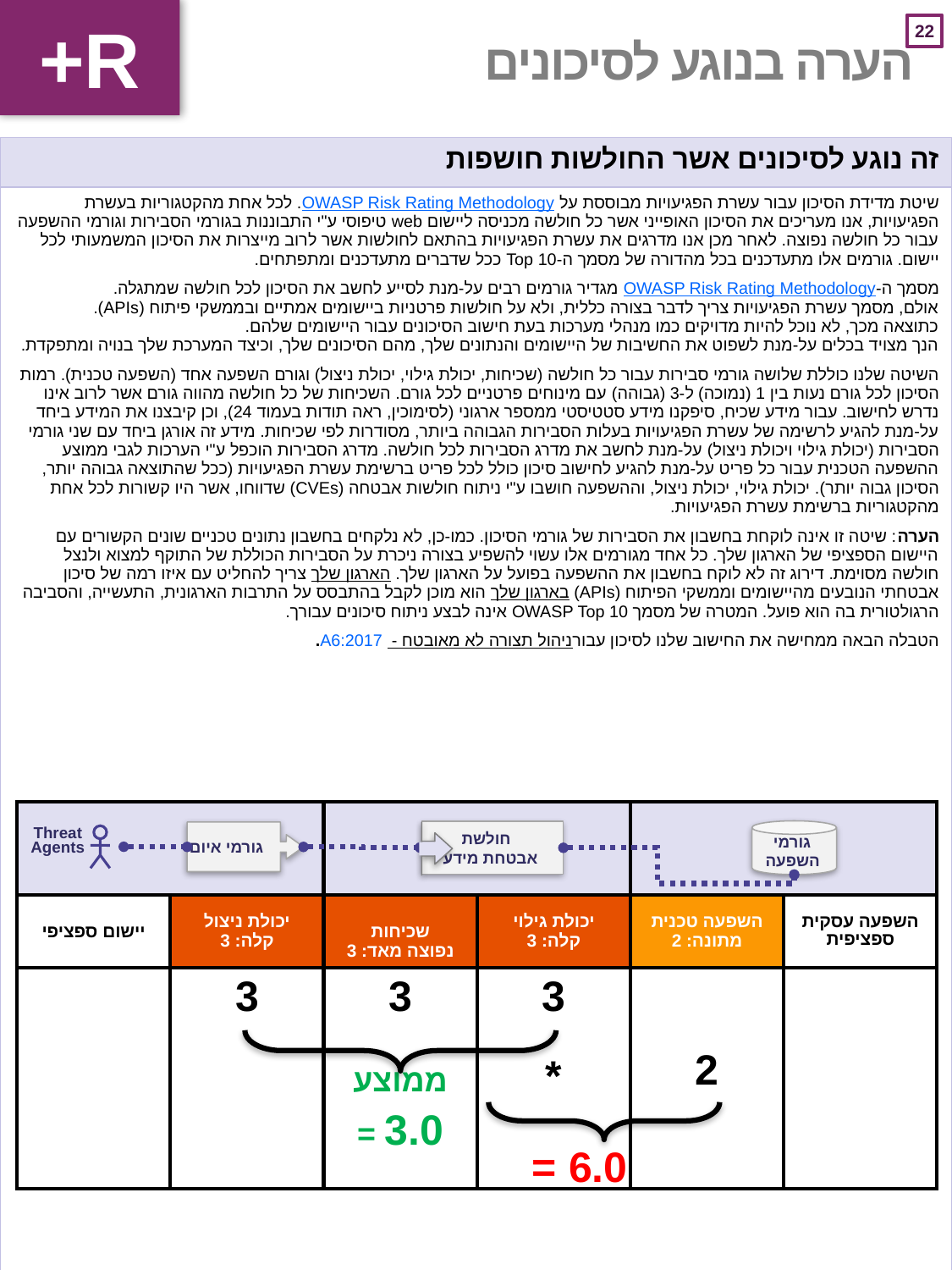

+R
# הערה בנוגע לסיכונים
| זה נוגע לסיכונים אשר החולשות חושפות |
| --- |
| שיטת מדידת הסיכון עבור עשרת הפגיעויות מבוססת על OWASP Risk Rating Methodology. לכל אחת מהקטגוריות בעשרת הפגיעויות, אנו מעריכים את הסיכון האופייני אשר כל חולשה מכניסה ליישום web טיפוסי ע"י התבוננות בגורמי הסבירות וגורמי ההשפעה עבור כל חולשה נפוצה. לאחר מכן אנו מדרגים את עשרת הפגיעויות בהתאם לחולשות אשר לרוב מייצרות את הסיכון המשמעותי לכל יישום. גורמים אלו מתעדכנים בכל מהדורה של מסמך ה-Top 10 ככל שדברים מתעדכנים ומתפתחים. מסמך ה-OWASP Risk Rating Methodology מגדיר גורמים רבים על-מנת לסייע לחשב את הסיכון לכל חולשה שמתגלה. אולם, מסמך עשרת הפגיעויות צריך לדבר בצורה כללית, ולא על חולשות פרטניות ביישומים אמתיים ובממשקי פיתוח (APIs). כתוצאה מכך, לא נוכל להיות מדויקים כמו מנהלי מערכות בעת חישוב הסיכונים עבור היישומים שלהם. הנך מצויד בכלים על-מנת לשפוט את החשיבות של היישומים והנתונים שלך, מהם הסיכונים שלך, וכיצד המערכת שלך בנויה ומתפקדת. השיטה שלנו כוללת שלושה גורמי סבירות עבור כל חולשה (שכיחות, יכולת גילוי, יכולת ניצול) וגורם השפעה אחד (השפעה טכנית). רמות הסיכון לכל גורם נעות בין 1 (נמוכה) ל-3 (גבוהה) עם מינוחים פרטניים לכל גורם. השכיחות של כל חולשה מהווה גורם אשר לרוב אינו נדרש לחישוב. עבור מידע שכיח, סיפקנו מידע סטטיסטי ממספר ארגוני (לסימוכין, ראה תודות בעמוד 24), וכן קיבצנו את המידע ביחד על-מנת להגיע לרשימה של עשרת הפגיעויות בעלות הסבירות הגבוהה ביותר, מסודרות לפי שכיחות. מידע זה אורגן ביחד עם שני גורמי הסבירות (יכולת גילוי ויכולת ניצול) על-מנת לחשב את מדרג הסבירות לכל חולשה. מדרג הסבירות הוכפל ע"י הערכות לגבי ממוצע ההשפעה הטכנית עבור כל פריט על-מנת להגיע לחישוב סיכון כולל לכל פריט ברשימת עשרת הפגיעויות (ככל שהתוצאה גבוהה יותר, הסיכון גבוה יותר). יכולת גילוי, יכולת ניצול, וההשפעה חושבו ע"י ניתוח חולשות אבטחה (CVEs) שדווחו, אשר היו קשורות לכל אחת מהקטגוריות ברשימת עשרת הפגיעויות. הערה: שיטה זו אינה לוקחת בחשבון את הסבירות של גורמי הסיכון. כמו-כן, לא נלקחים בחשבון נתונים טכניים שונים הקשורים עם היישום הספציפי של הארגון שלך. כל אחד מגורמים אלו עשוי להשפיע בצורה ניכרת על הסבירות הכוללת של התוקף למצוא ולנצל חולשה מסוימת. דירוג זה לא לוקח בחשבון את ההשפעה בפועל על הארגון שלך. הארגון שלך צריך להחליט עם איזו רמה של סיכון אבטחתי הנובעים מהיישומים וממשקי הפיתוח (APIs) בארגון שלך הוא מוכן לקבל בהתבסס על התרבות הארגונית, התעשייה, והסביבה הרגולטורית בה הוא פועל. המטרה של מסמך OWASP Top 10 אינה לבצע ניתוח סיכונים עבורך. הטבלה הבאה ממחישה את החישוב שלנו לסיכון עבורA6:2017 - ניהול תצורה לא מאובטח. |
|  |  |  |  |  |  |
| --- | --- | --- | --- | --- | --- |
| יישום ספציפי | יכולת ניצול קלה: 3 | שכיחות נפוצה מאד: 3 | יכולת גילוי קלה: 3 | השפעה טכנית מתונה: 2 | השפעה עסקית ספציפית |
|  | 3 | 3 ממוצע = 3.0 | 3 \* | 2 |  |
   גורמי
 השפעה
Threat
Agents
         חולשת
   אבטחת מידע
 גורמי איום

= 6.0